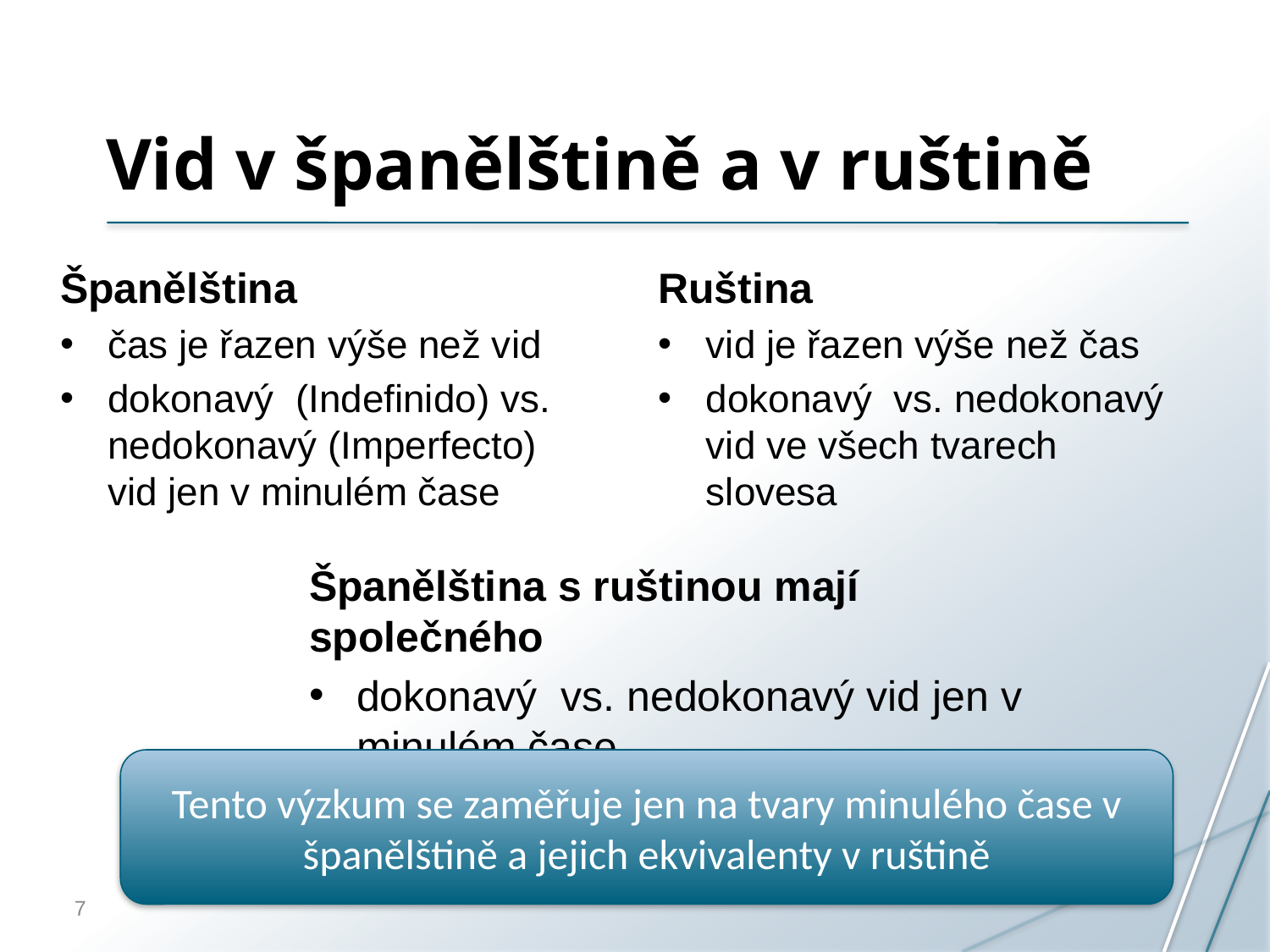

# Vid v španělštině a v ruštině
Španělština
čas je řazen výše než vid
dokonavý  (Indefinido) vs. nedokonavý (Imperfecto) vid jen v minulém čase
Ruština
vid je řazen výše než čas
dokonavý  vs. nedokonavý vid ve všech tvarech slovesa
Španělština s ruštinou mají společného
dokonavý  vs. nedokonavý vid jen v minulém čase
Tento výzkum se zaměřuje jen na tvary minulého čase v španělštině a jejich ekvivalenty v ruštině
7